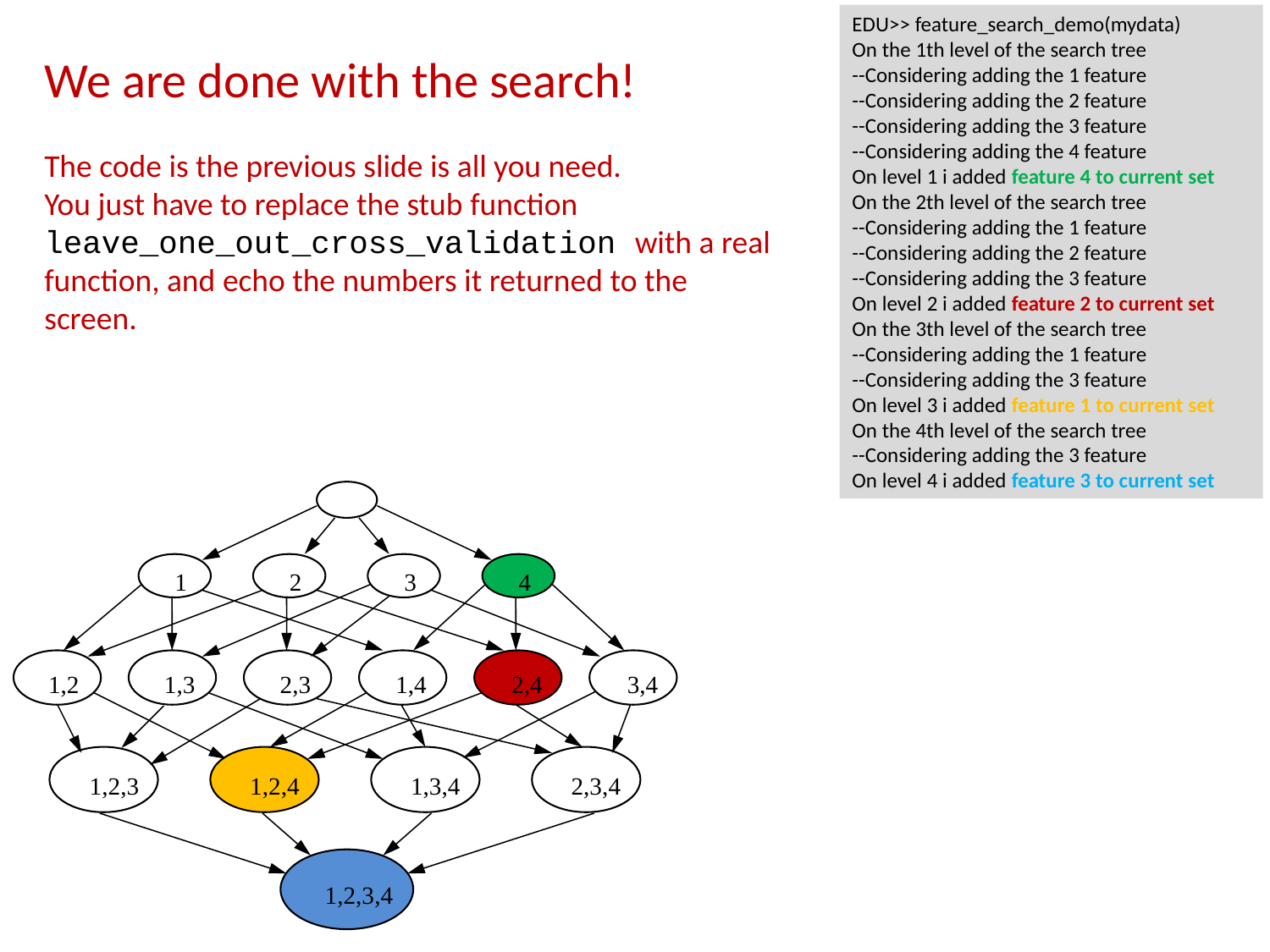

EDU>> feature_search_demo(mydata)
On the 1th level of the search tree
--Considering adding the 1 feature
--Considering adding the 2 feature
--Considering adding the 3 feature
--Considering adding the 4 feature
On level 1 i added feature 4 to current set
On the 2th level of the search tree
--Considering adding the 1 feature
--Considering adding the 2 feature
--Considering adding the 3 feature
On level 2 i added feature 2 to current set
On the 3th level of the search tree
--Considering adding the 1 feature
--Considering adding the 3 feature
On level 3 i added feature 1 to current set
On the 4th level of the search tree
--Considering adding the 3 feature
On level 4 i added feature 3 to current set
We are done with the search!

The code is the previous slide is all you need.
You just have to replace the stub function leave_one_out_cross_validation with a real function, and echo the numbers it returned to the screen.

1
2
3
4

1,2
1,3
2,3
1,4
2,4
3,4

1,2,3
1,2,4
1,3,4
2,3,4

1,2,3,4